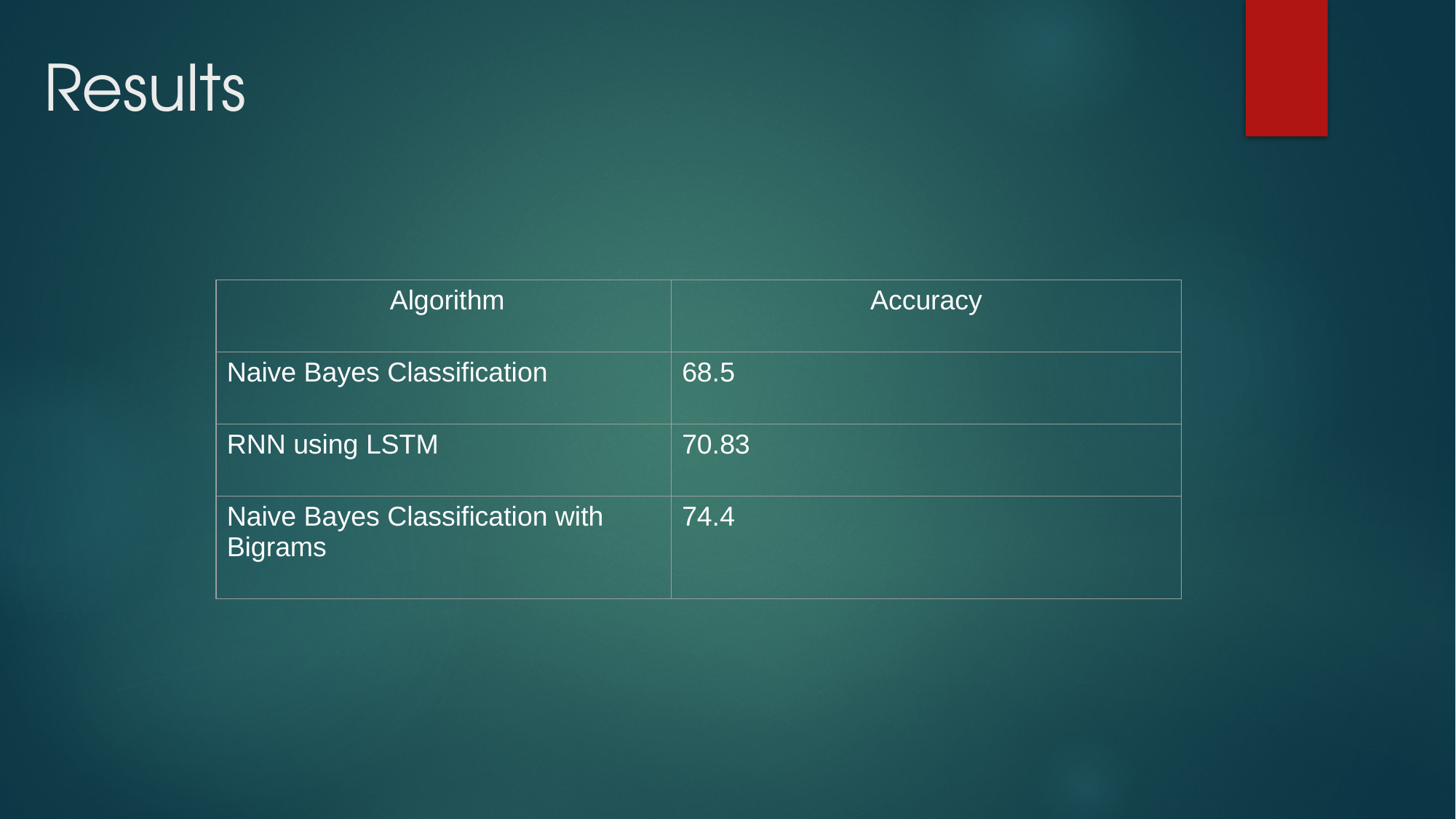

# Results
| Algorithm | Accuracy |
| --- | --- |
| Naive Bayes Classification | 68.5 |
| RNN using LSTM | 70.83 |
| Naive Bayes Classification with Bigrams | 74.4 |